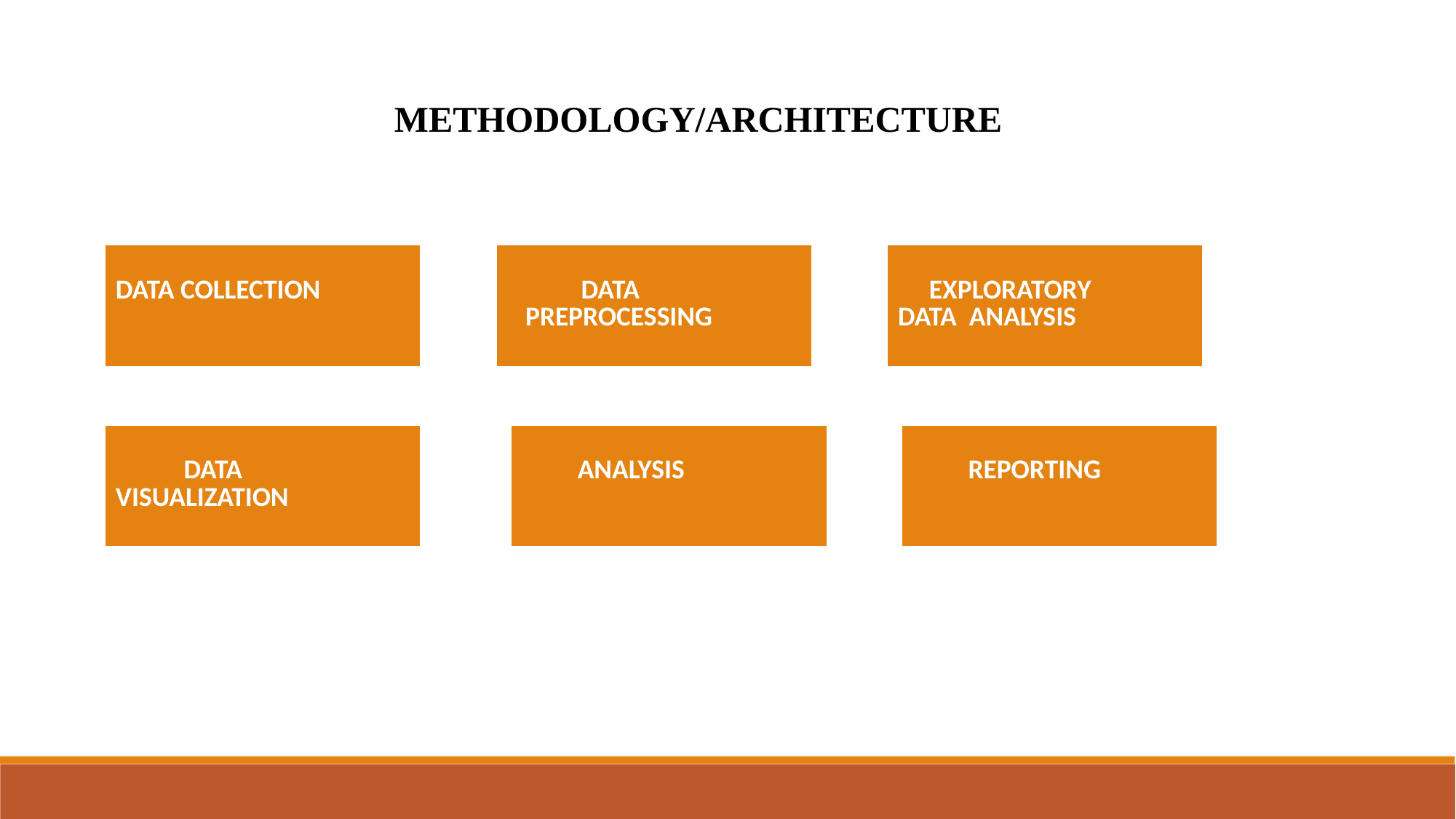

METHODOLOGY/ARCHITECTURE
| DATA COLLECTION |
| --- |
| DATA PREPROCESSING |
| --- |
| EXPLORATORY DATA ANALYSIS |
| --- |
| REPORTING |
| --- |
| DATA VISUALIZATION |
| --- |
| ANALYSIS |
| --- |